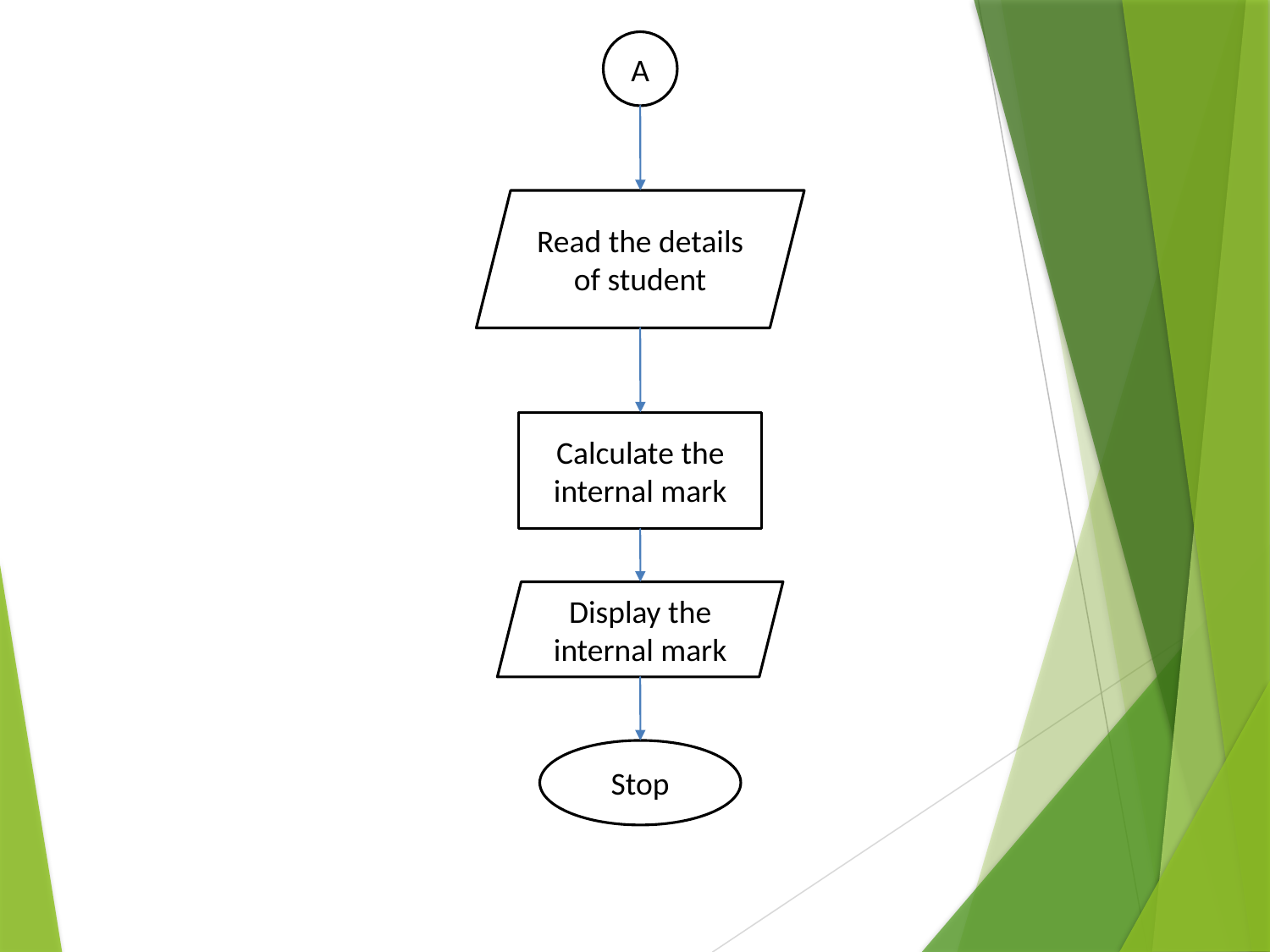

A

Read the details of student

Calculate the internal mark

Display the internal mark

Stop